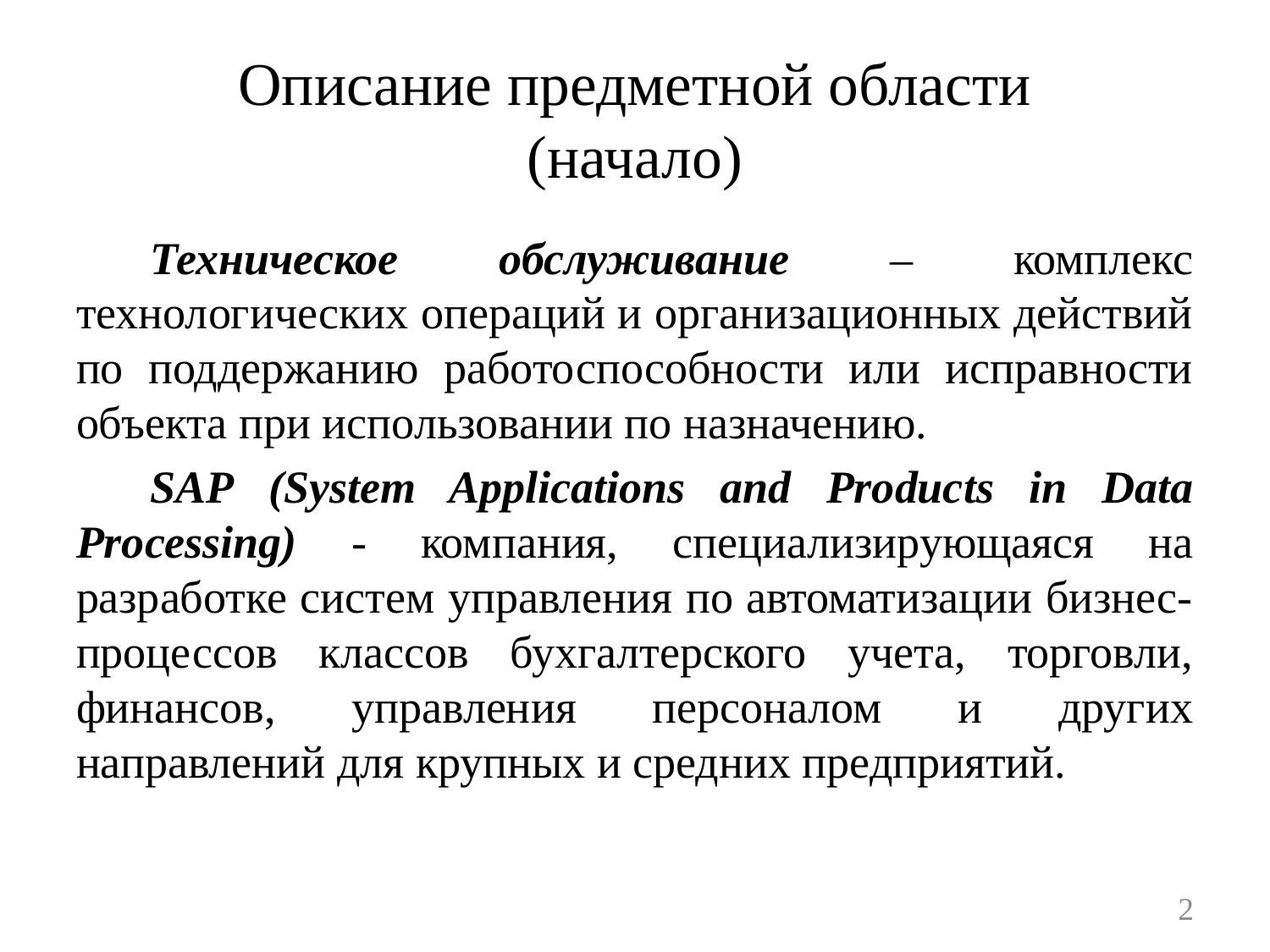

# Описание предметной области (начало)
Техническое обслуживание – комплекс технологических операций и организационных действий по поддержанию работоспособности или исправности объекта при использовании по назначению.
SAP (System Applications and Products in Data Processing) - компания, специализирующаяся на разработке систем управления по автоматизации бизнес-процессов классов бухгалтерского учета, торговли, финансов, управления персоналом и других направлений для крупных и средних предприятий.

2